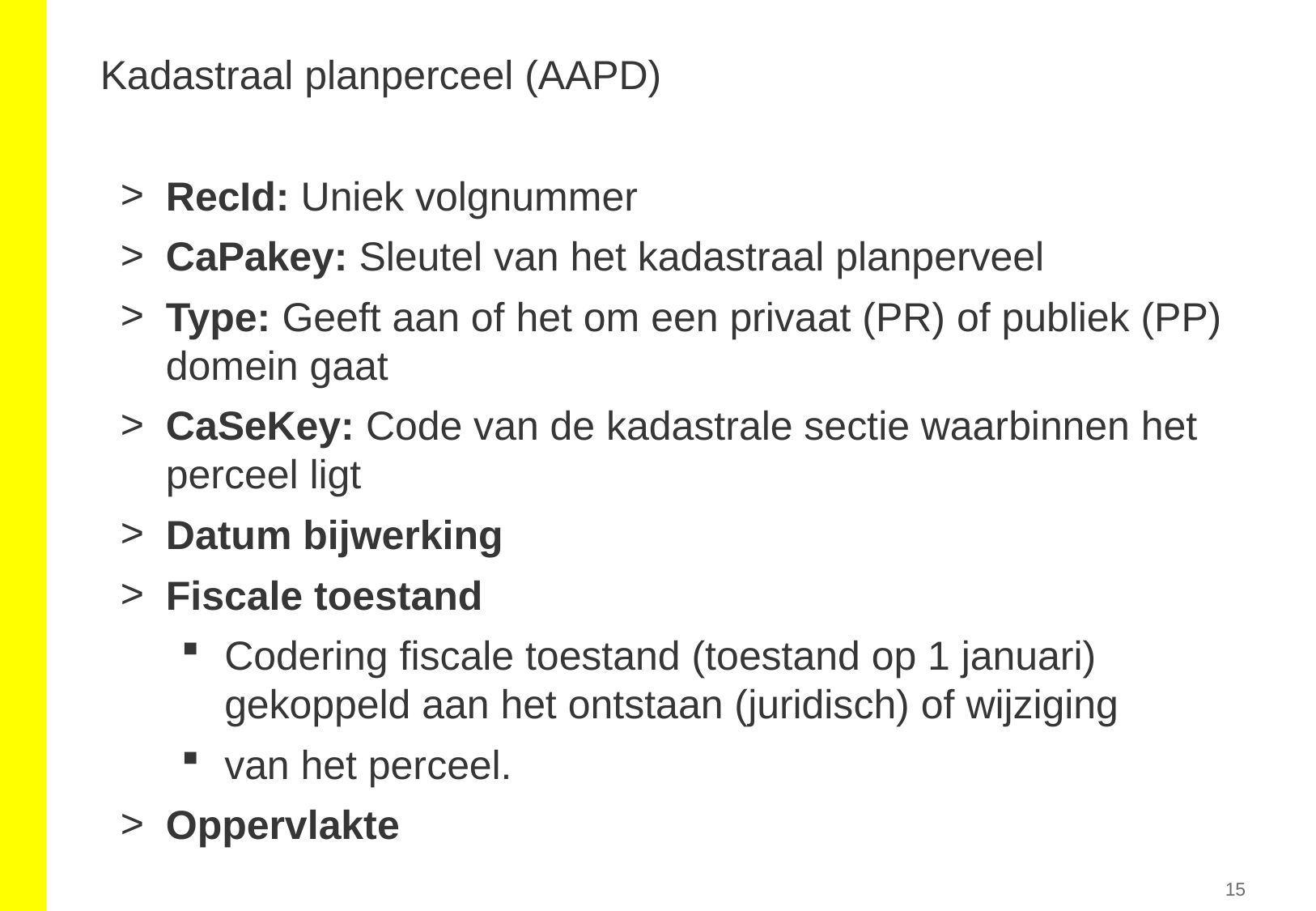

# Kadastraal planperceel (AAPD)

RecId: Uniek volgnummer
CaPakey: Sleutel van het kadastraal planperveel
Type: Geeft aan of het om een privaat (PR) of publiek (PP) domein gaat
CaSeKey: Code van de kadastrale sectie waarbinnen het perceel ligt
Datum bijwerking
Fiscale toestand
Codering fiscale toestand (toestand op 1 januari) gekoppeld aan het ontstaan (juridisch) of wijziging
van het perceel.
Oppervlakte

15